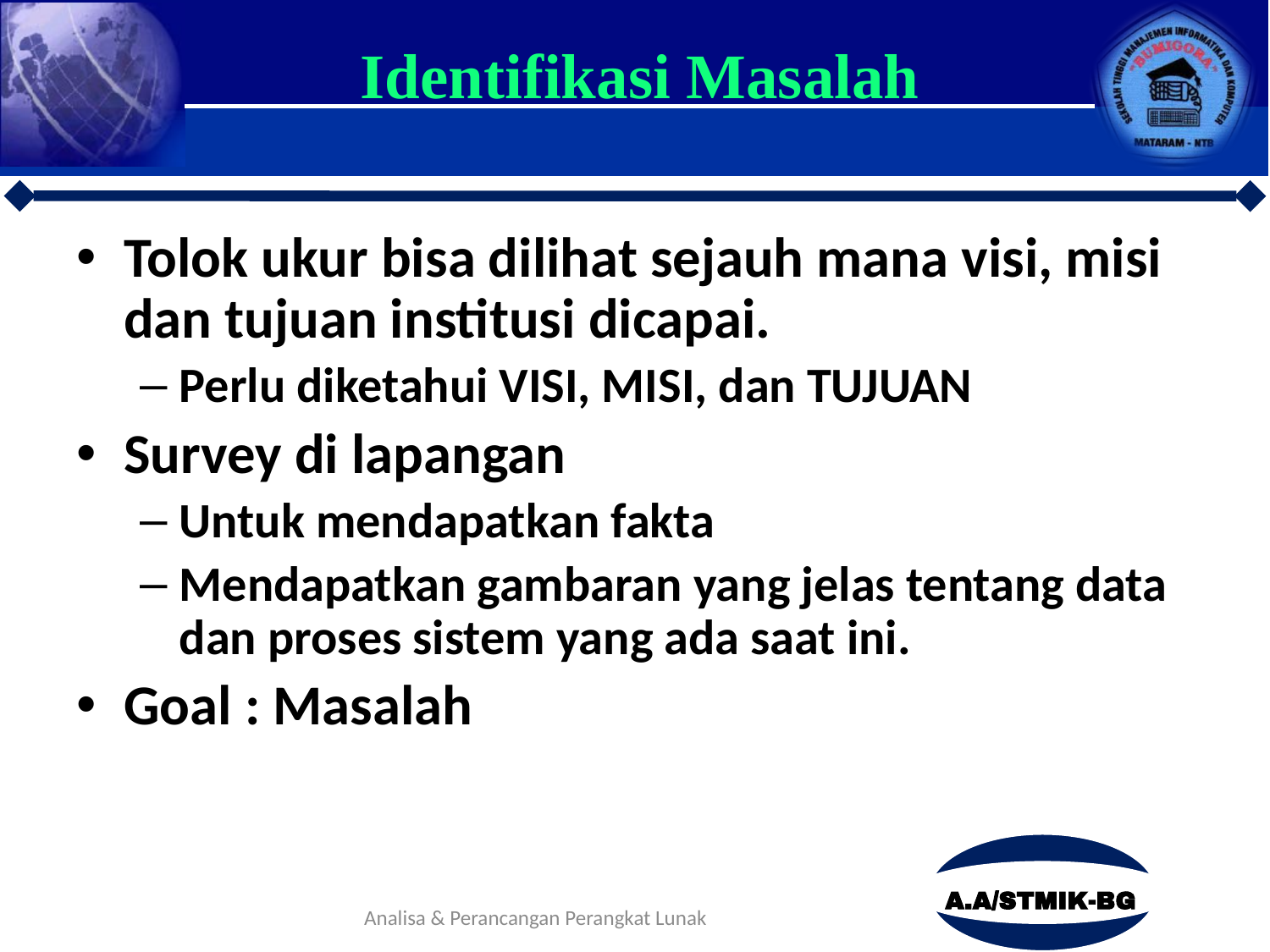

# Identifikasi Masalah
Tolok ukur bisa dilihat sejauh mana visi, misi dan tujuan institusi dicapai.
Perlu diketahui VISI, MISI, dan TUJUAN
Survey di lapangan
Untuk mendapatkan fakta
Mendapatkan gambaran yang jelas tentang data dan proses sistem yang ada saat ini.
Goal : Masalah

Analisa & Perancangan Perangkat Lunak